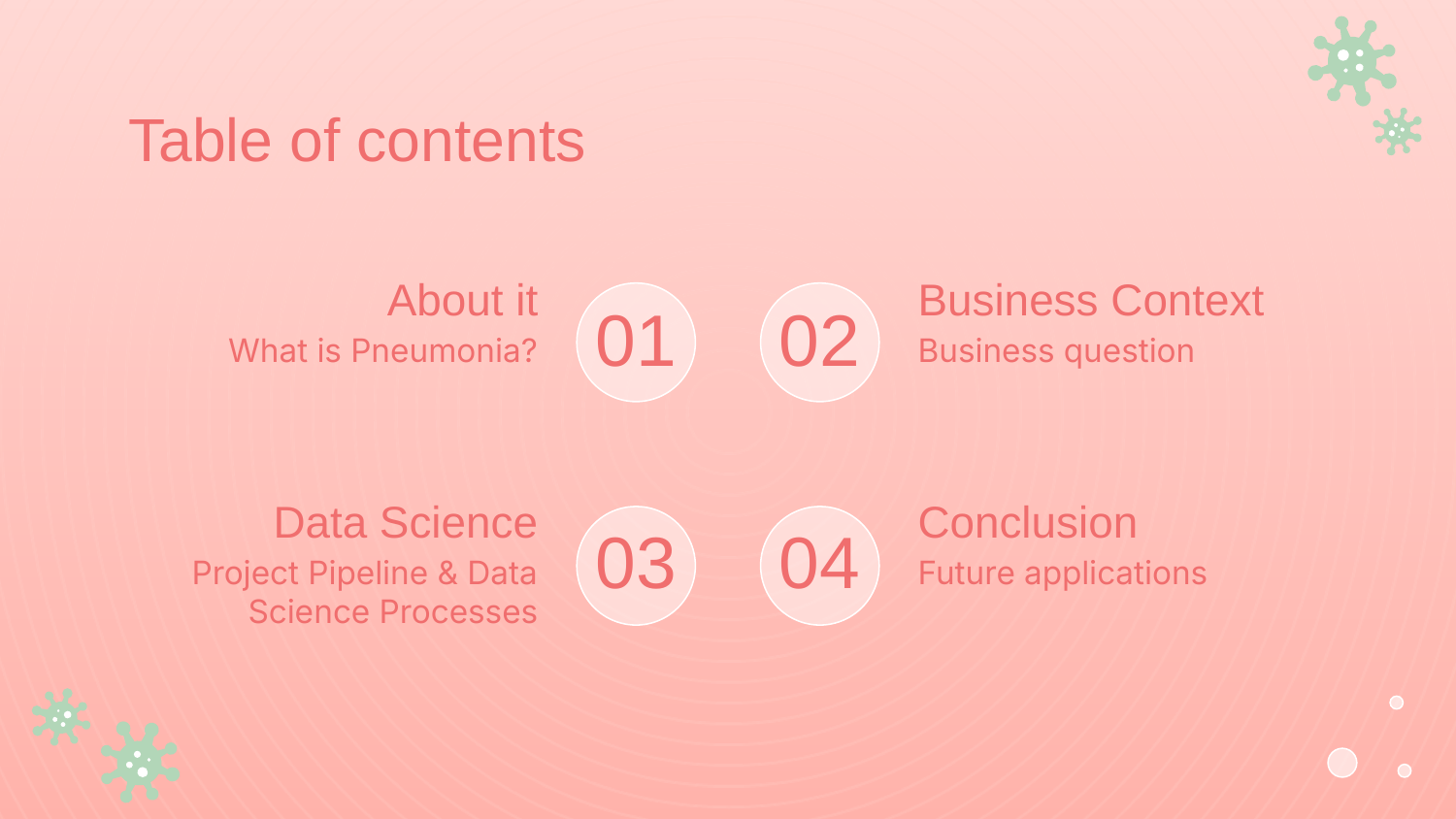

# Table of contents
About it
Business Context
01
02

What is Pneumonia?
Business question
Data Science
Conclusion
03
04

Project Pipeline & Data Science Processes
Future applications